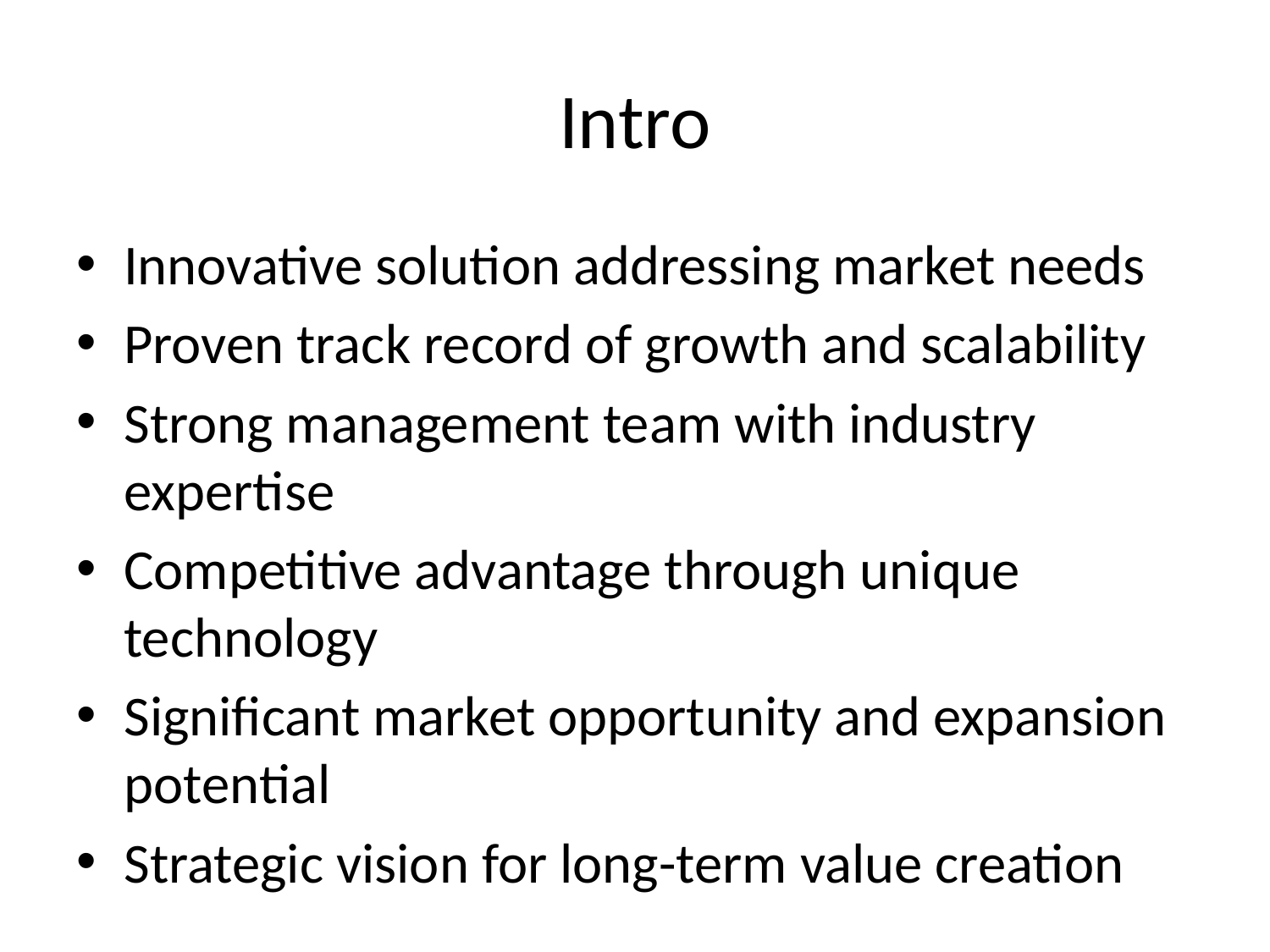

# Intro
Innovative solution addressing market needs
Proven track record of growth and scalability
Strong management team with industry expertise
Competitive advantage through unique technology
Significant market opportunity and expansion potential
Strategic vision for long-term value creation